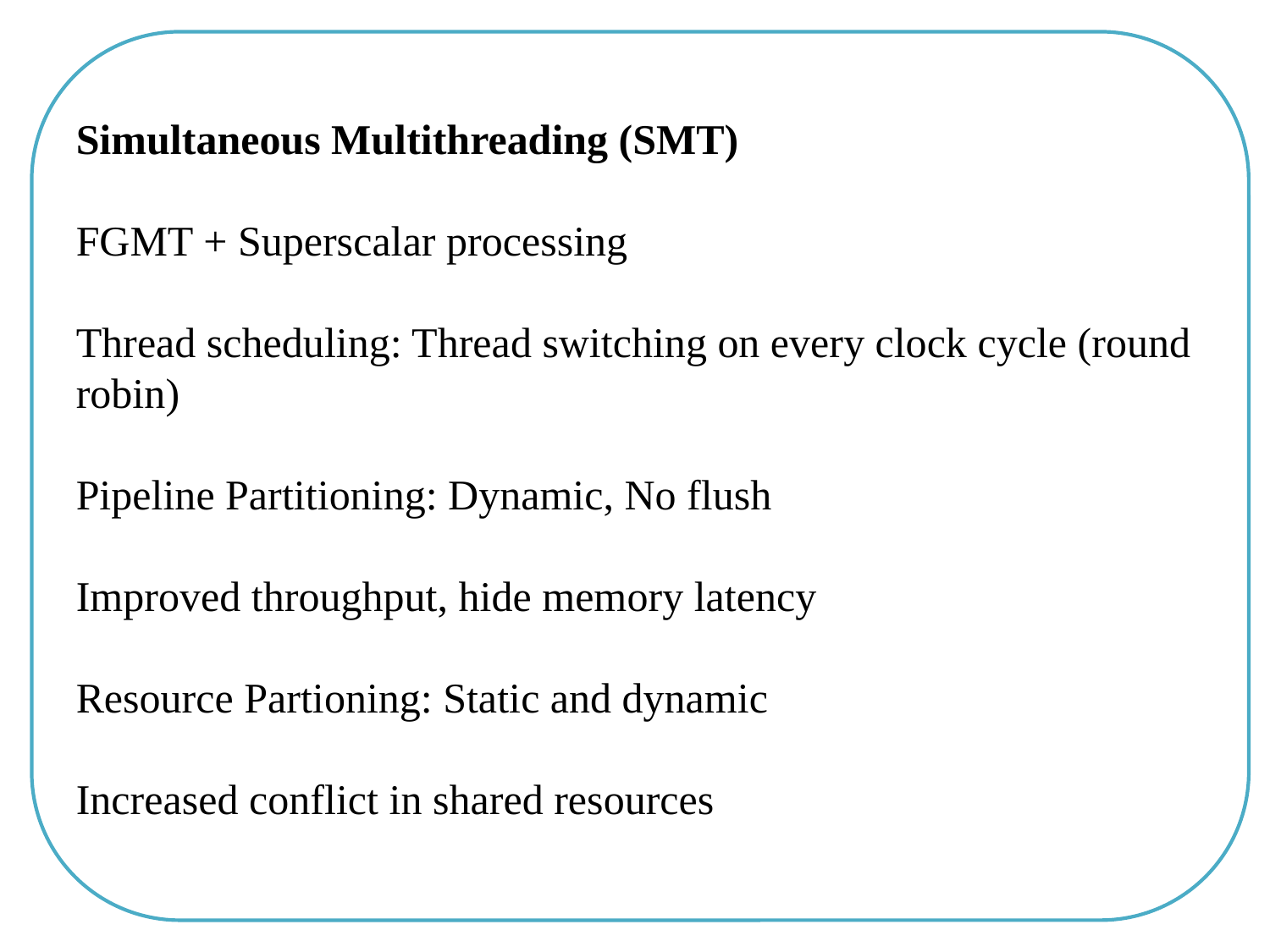

Simultaneous Multithreading (SMT)

FGMT + Superscalar processing

Thread scheduling: Thread switching on every clock cycle (round robin)

Pipeline Partitioning: Dynamic, No flush

Improved throughput, hide memory latency

Resource Partioning: Static and dynamic

Increased conflict in shared resources